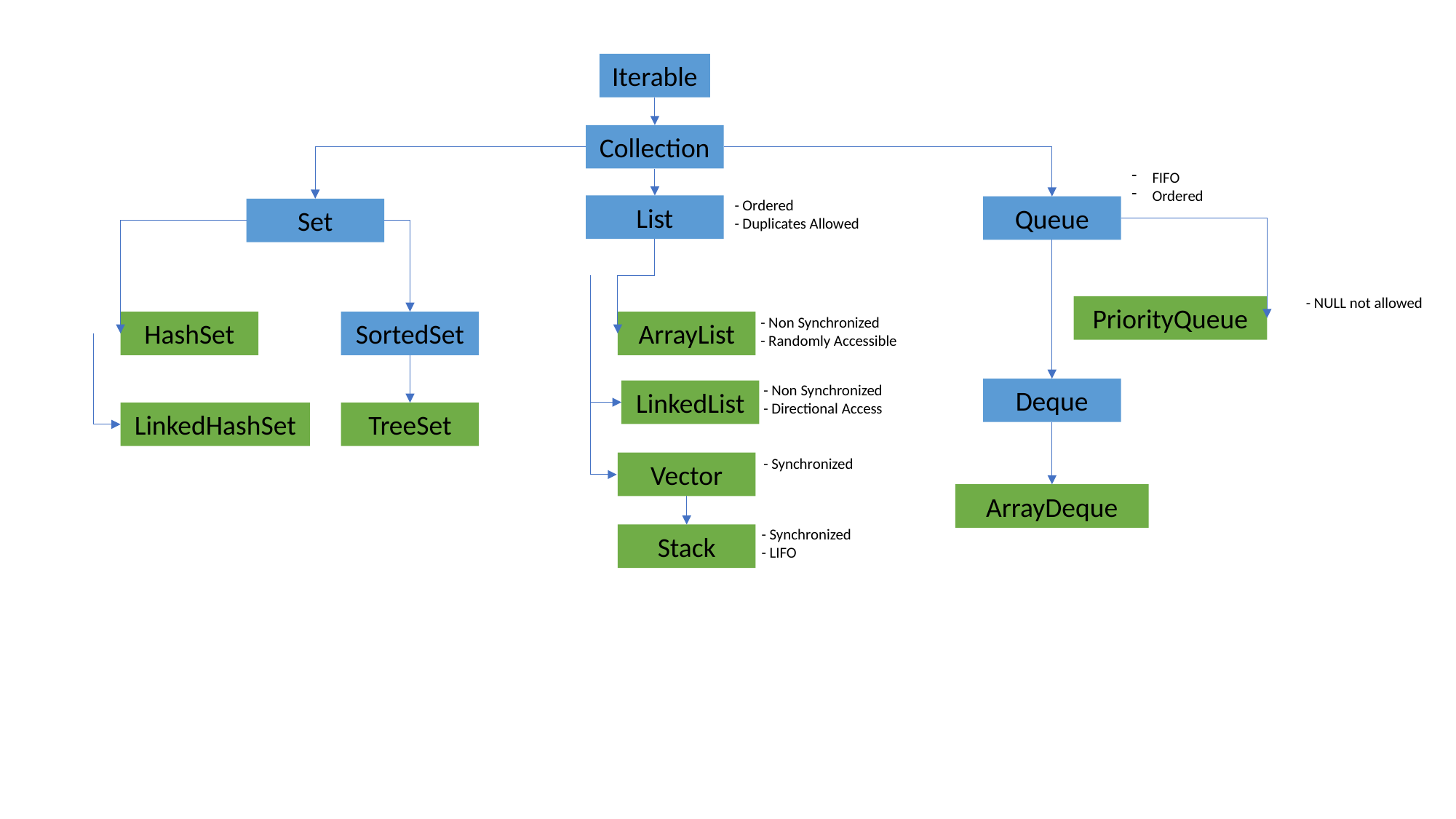

Iterable
Collection
FIFO
Ordered
- Ordered
- Duplicates Allowed
List
Queue
Set
- NULL not allowed
PriorityQueue
- Non Synchronized
- Randomly Accessible
HashSet
SortedSet
ArrayList
- Non Synchronized
- Directional Access
Deque
LinkedList
LinkedHashSet
TreeSet
- Synchronized
Vector
ArrayDeque
- Synchronized
- LIFO
Stack